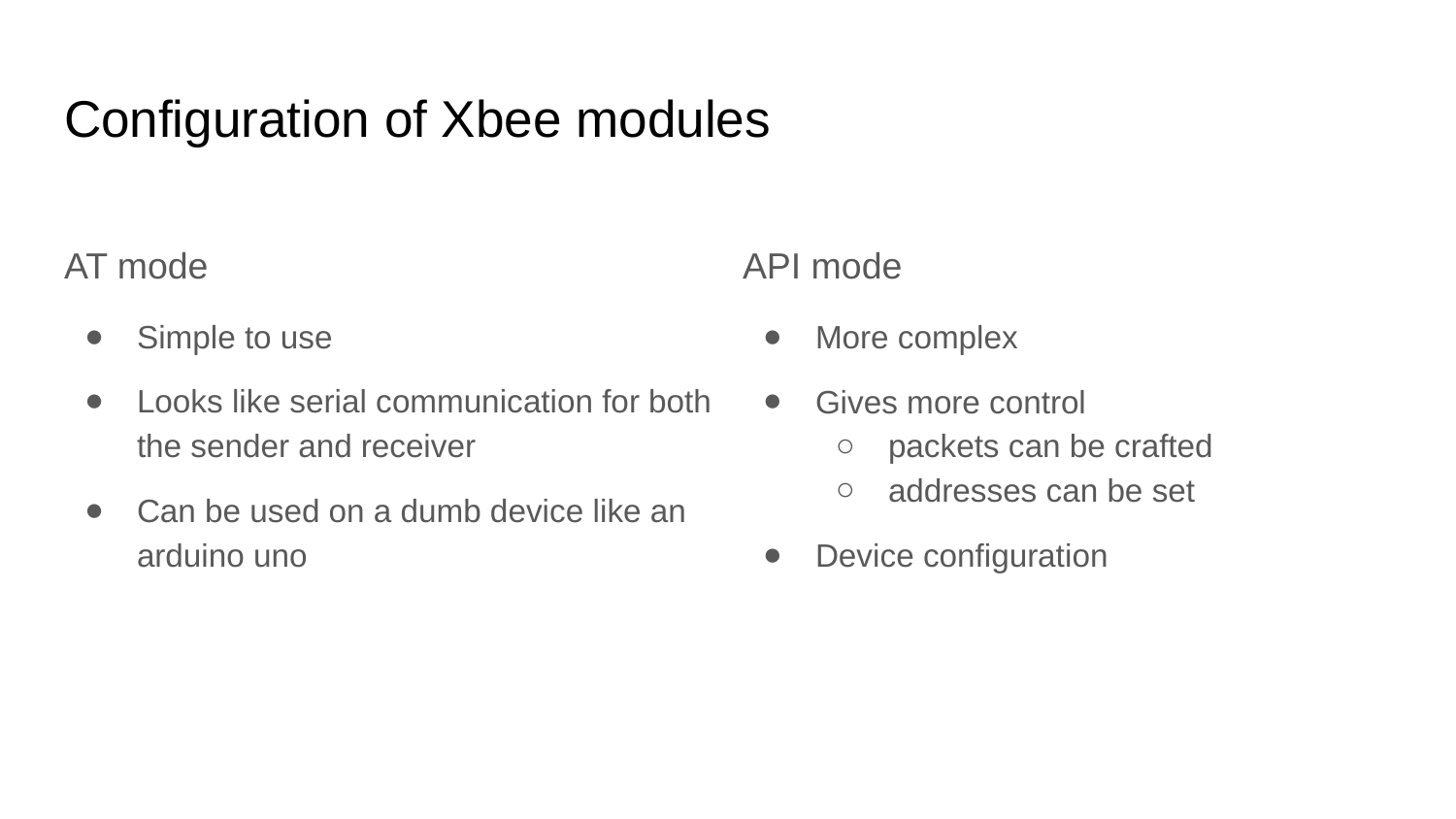

# Configuration of Xbee modules
AT mode
Simple to use
Looks like serial communication for both the sender and receiver
Can be used on a dumb device like an arduino uno

API mode
More complex
Gives more control
packets can be crafted
addresses can be set
Device configuration